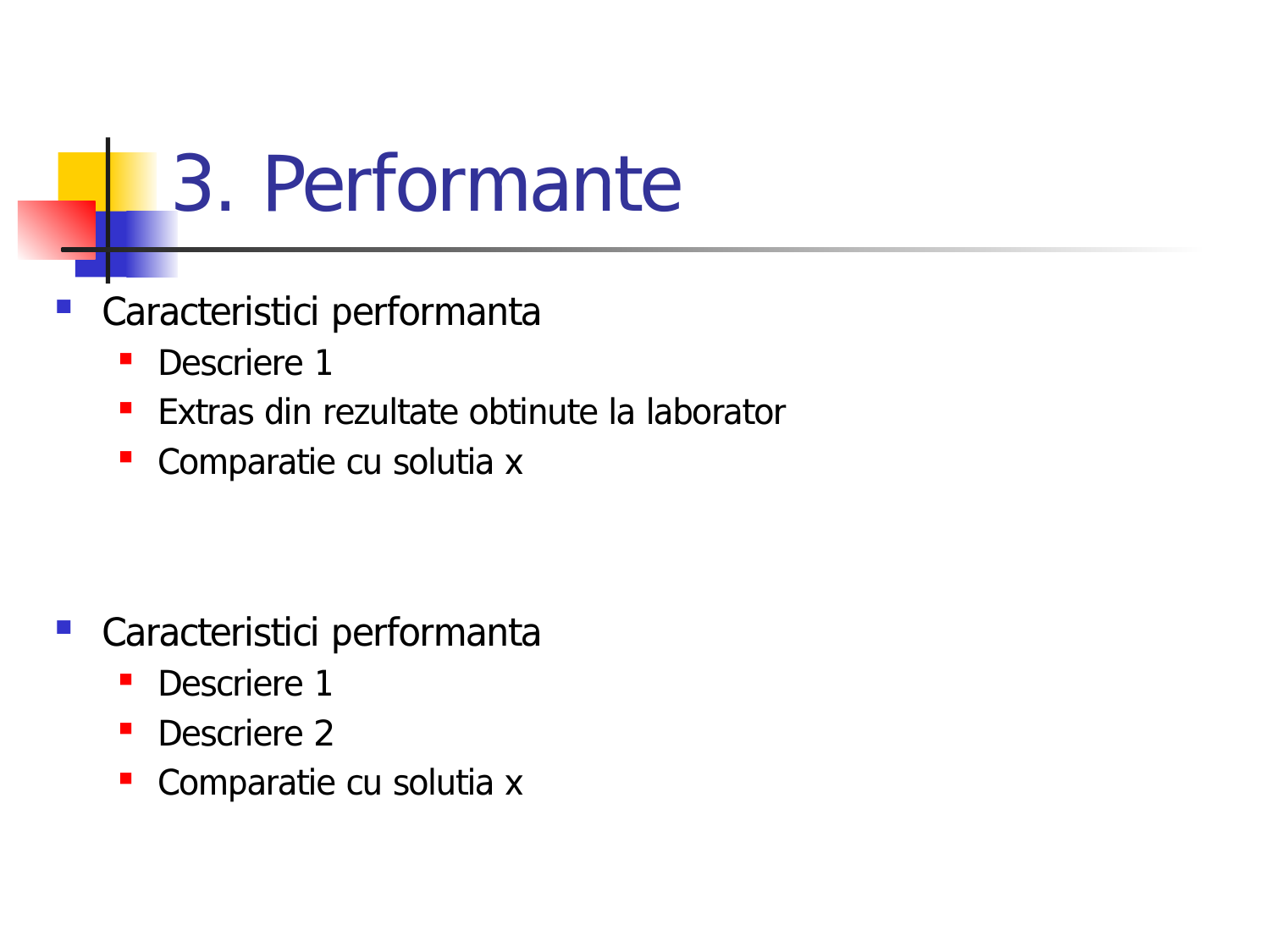

# 3. Performante
Caracteristici performanta
Descriere 1
Extras din rezultate obtinute la laborator
Comparatie cu solutia x

Caracteristici performanta
Descriere 1
Descriere 2
Comparatie cu solutia x